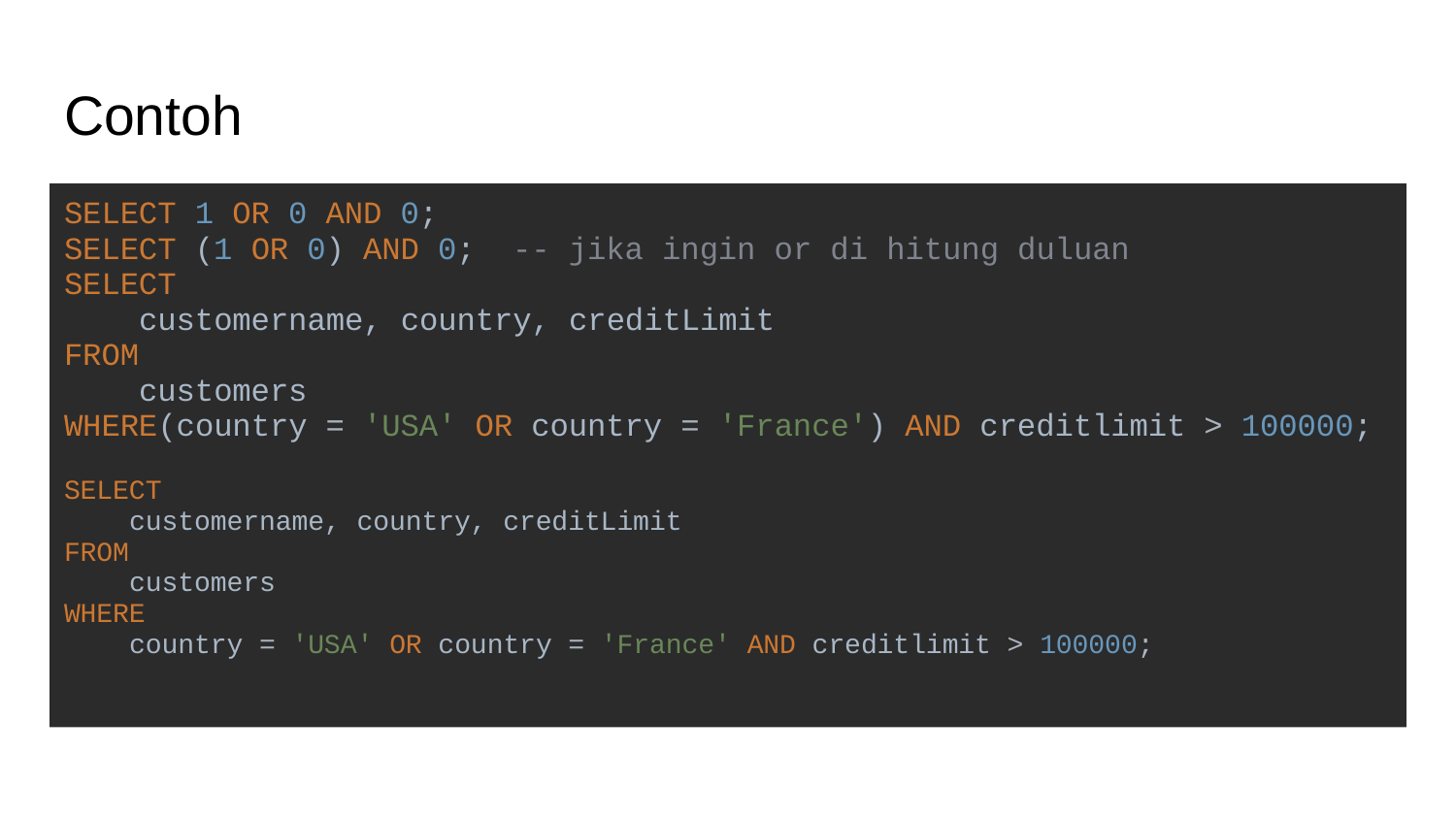

# Contoh
SELECT 1 OR 0 AND 0;
SELECT (1 OR 0) AND 0;  -- jika ingin or di hitung duluan
SELECT
    customername, country, creditLimit
FROM
    customers
WHERE(country = 'USA' OR country = 'France') AND creditlimit > 100000;

SELECT
    customername, country, creditLimit
FROM
    customers
WHERE
    country = 'USA' OR country = 'France' AND creditlimit > 100000;